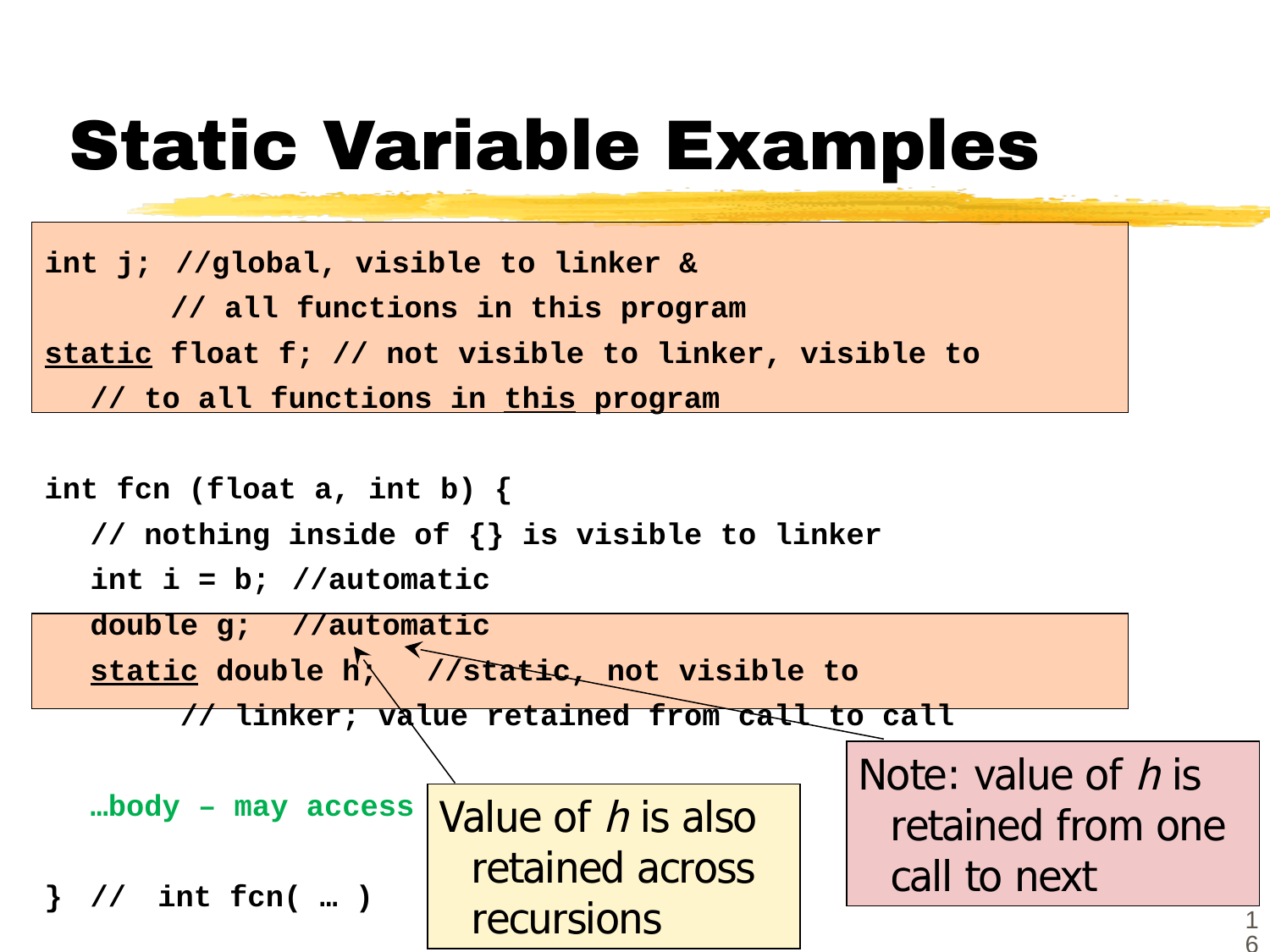

# Static Variable Examples

int j;	 //global, visible to linker &
       // all functions in this program
static float f; // not visible to linker, visible to
			// to all functions in this program

int fcn (float a, int b) {
	// nothing inside of {} is visible to linker
	int i = b;		//automatic
	double g;		//automatic
	static double h;	//static, not visible to
		     // linker; value retained from call to call

	…body – may access j, f, a, b, i, g, h…

}	//	int fcn( … )

Note: value of h is retained from one call to next
Value of h is also retained across recursions
16